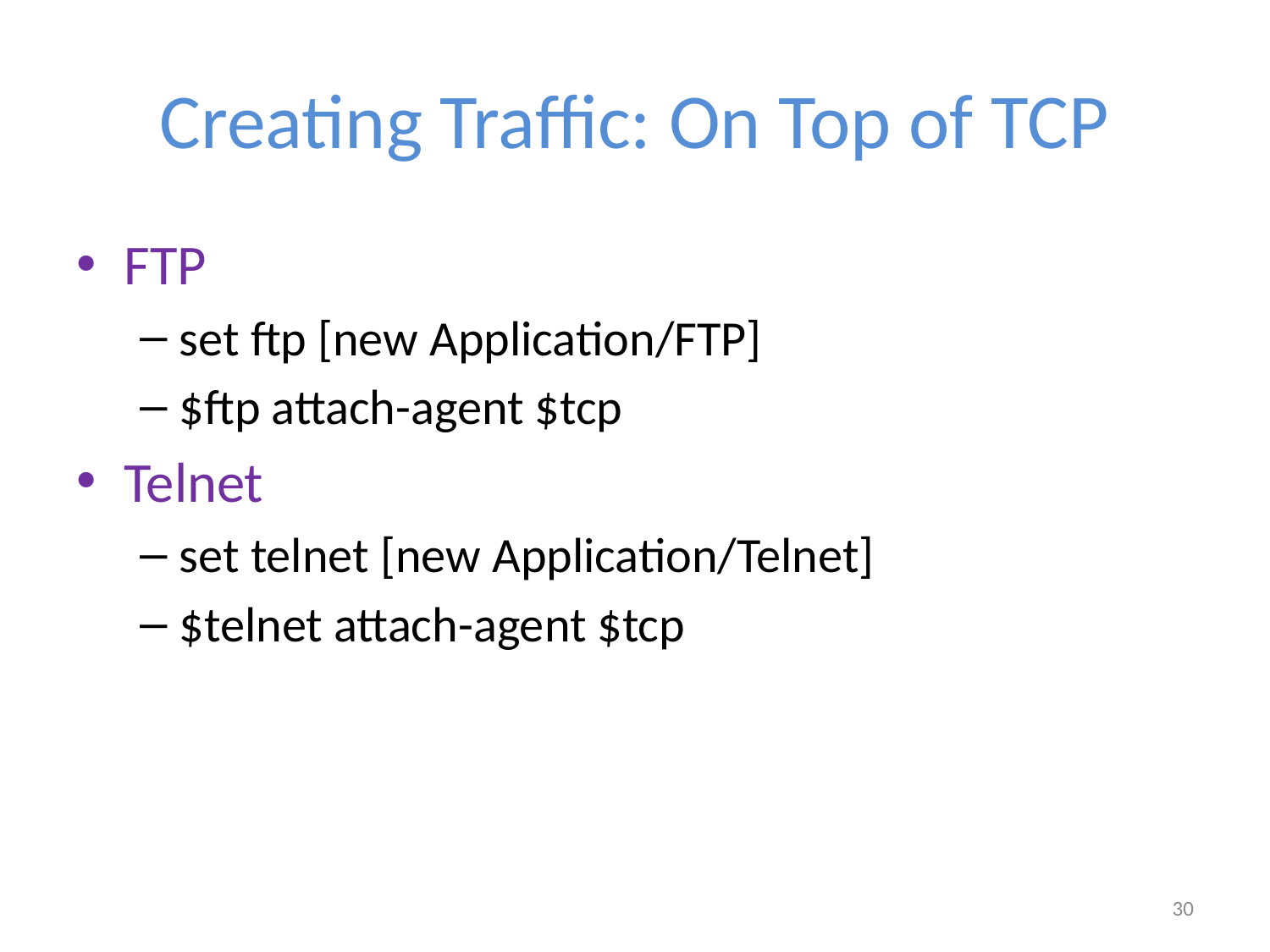

# Creating Traffic: On Top of TCP
FTP
set ftp [new Application/FTP]
$ftp attach-agent $tcp
Telnet
set telnet [new Application/Telnet]
$telnet attach-agent $tcp
30